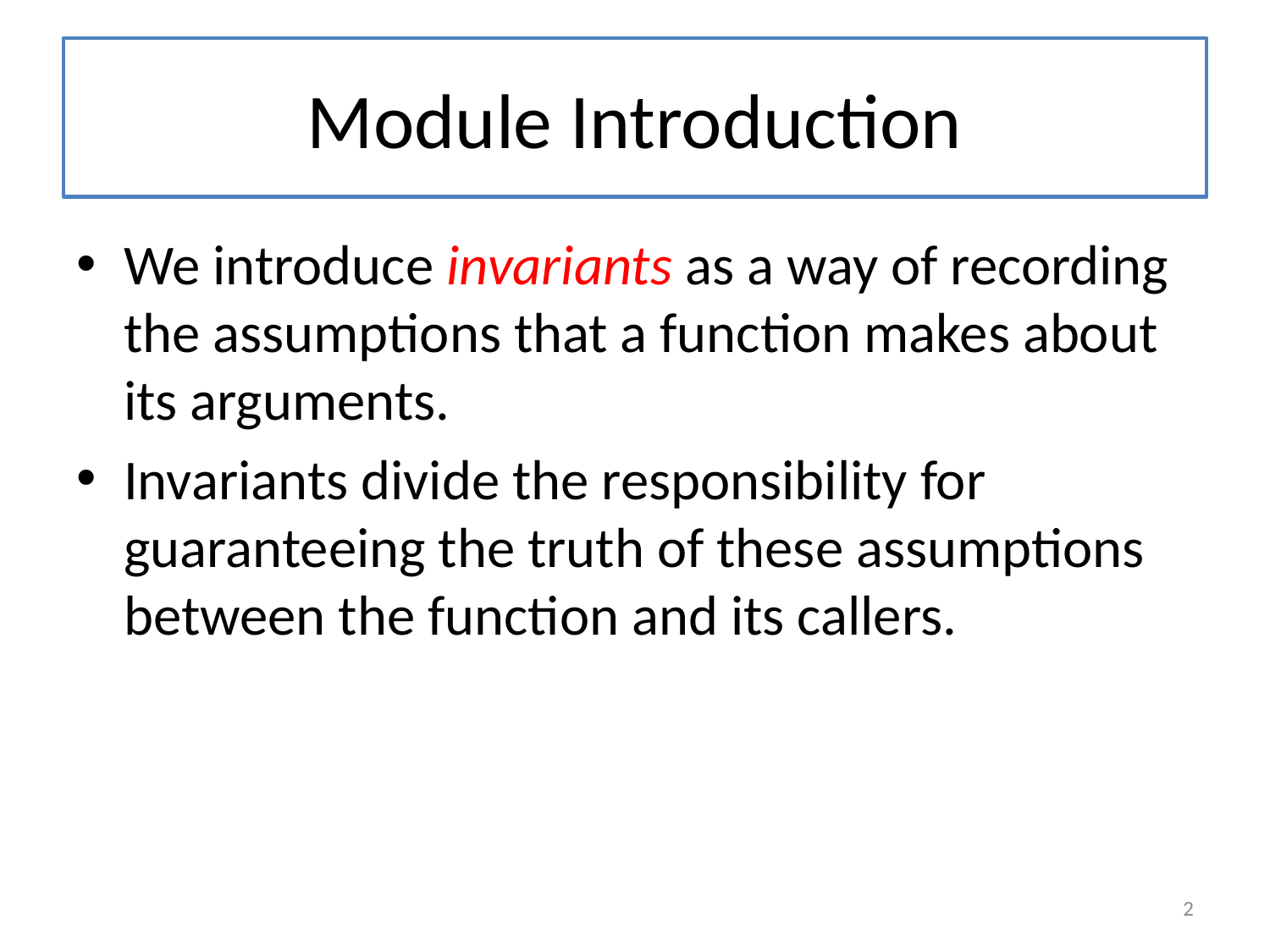

# Module Introduction
We introduce invariants as a way of recording the assumptions that a function makes about its arguments.
Invariants divide the responsibility for guaranteeing the truth of these assumptions between the function and its callers.

2